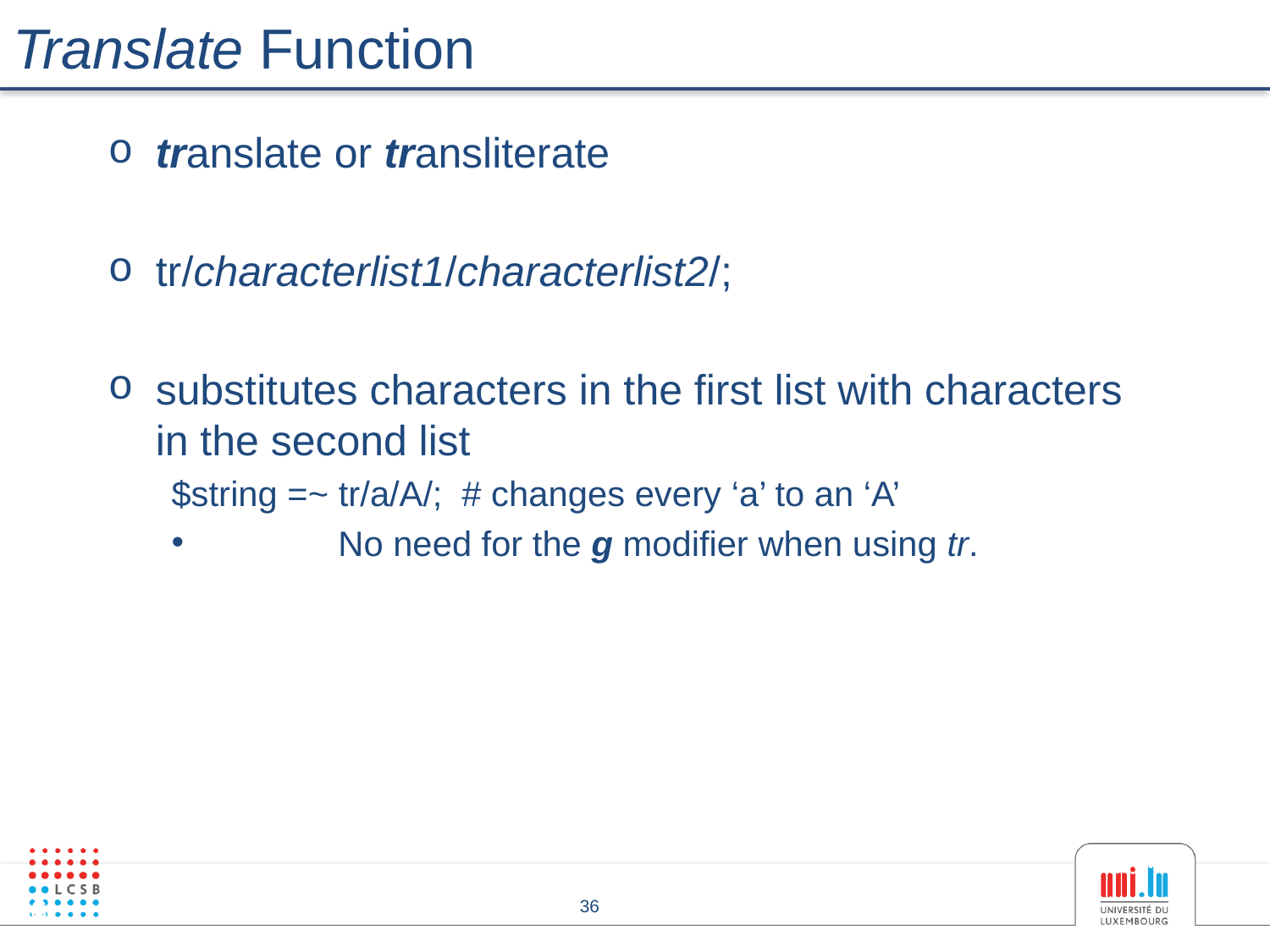

# Translate Function
translate or transliterate

tr/characterlist1/characterlist2/;

substitutes characters in the first list with characters in the second list
$string =~ tr/a/A/;  # changes every ‘a’ to an ‘A’
	No need for the g modifier when using tr.
36